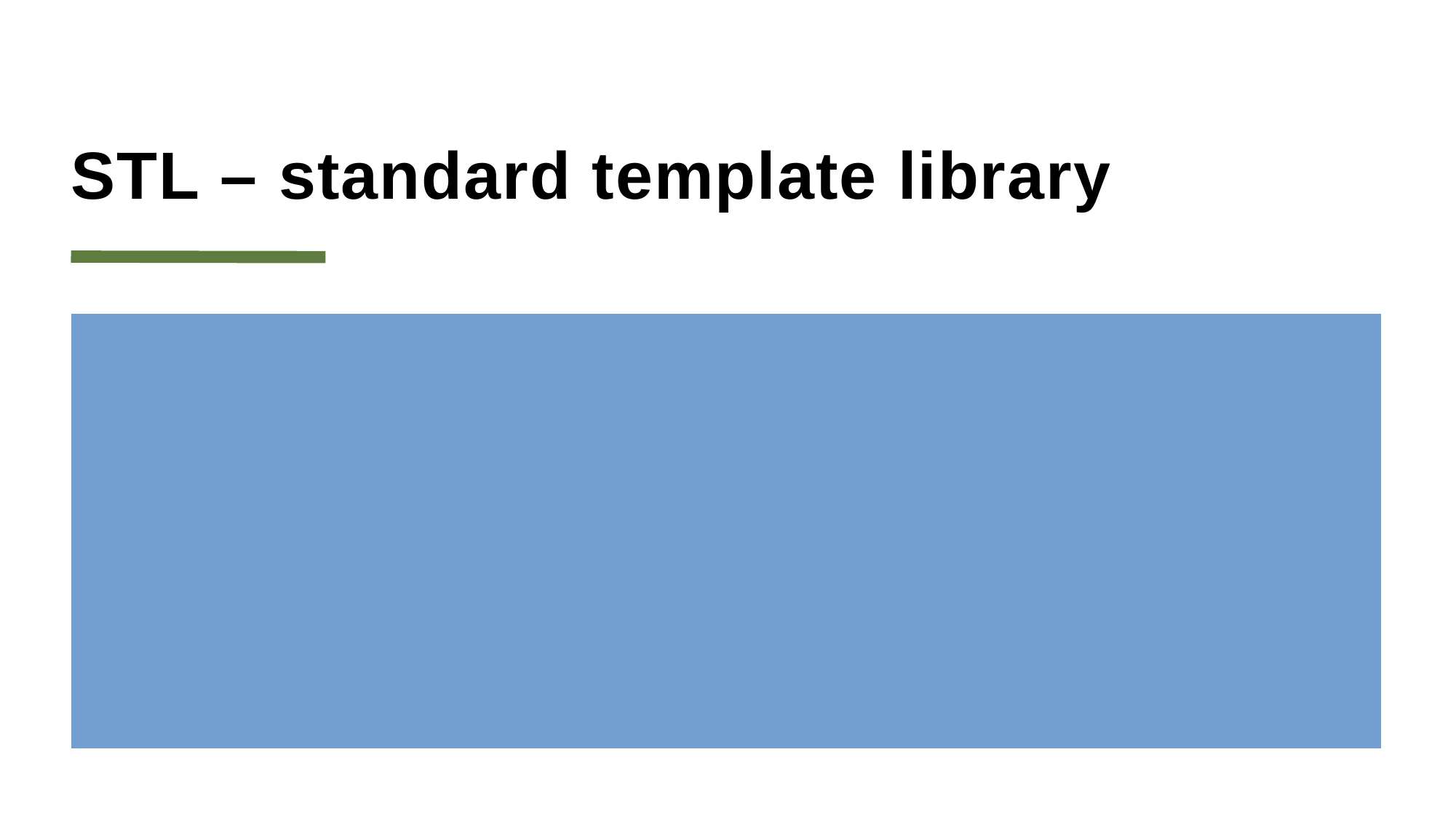

# STL – standard template library
This is a datastructure and algorithm library
We get ready made Datastructures like Vector, Map
We get ready made algorithms like copy , find…
There are lot of other options than STL to consider in c++
See whether we know basics of Datastructures and use whichever library the project prefers.